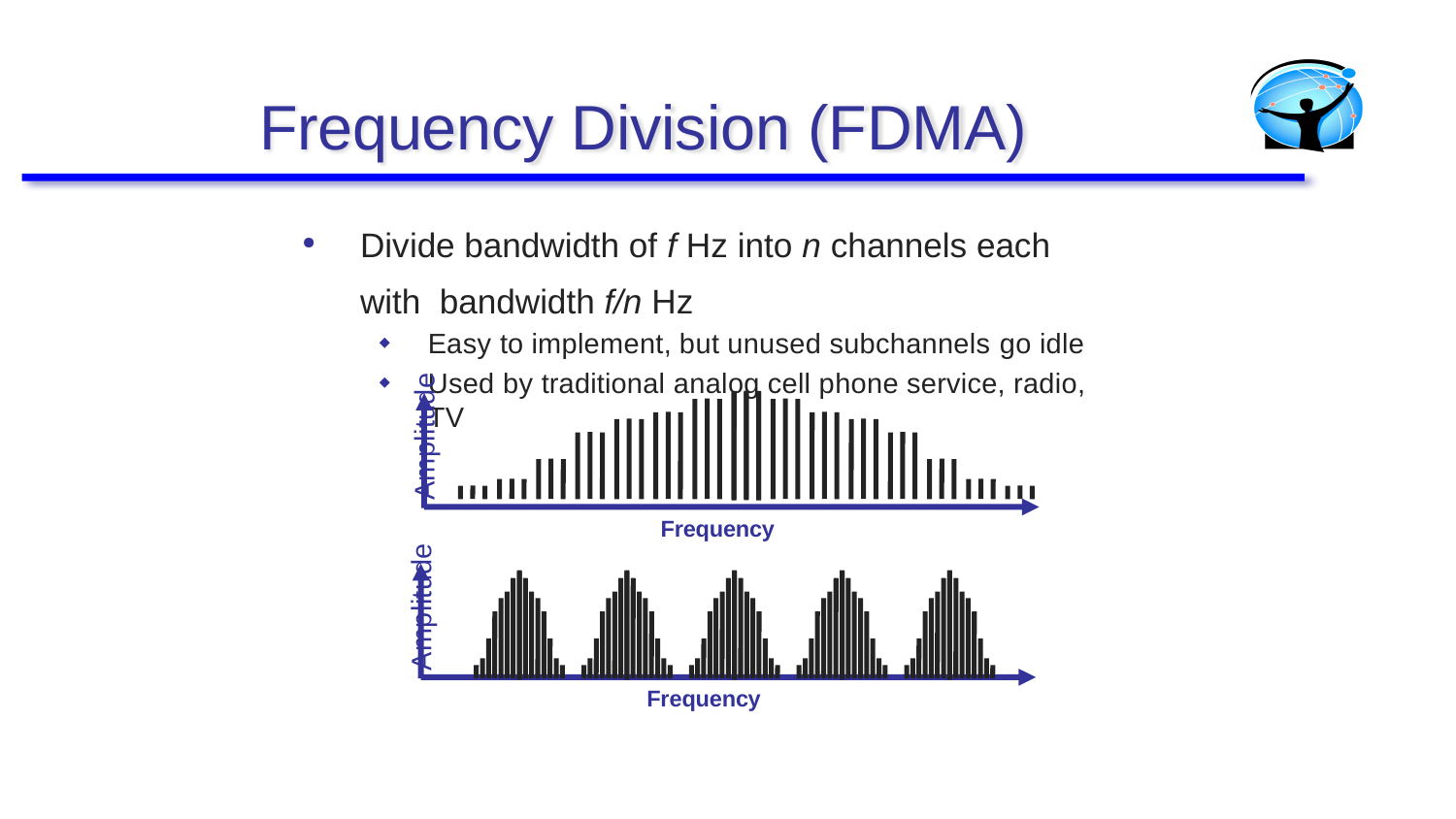

# Frequency Division (FDMA)
Divide bandwidth of f Hz into n channels each with  bandwidth f/n Hz
Easy to implement, but unused subchannels go idle
Used by traditional analog cell phone service, radio, TV
Amplitude

Frequency
Amplitude

Frequency
21